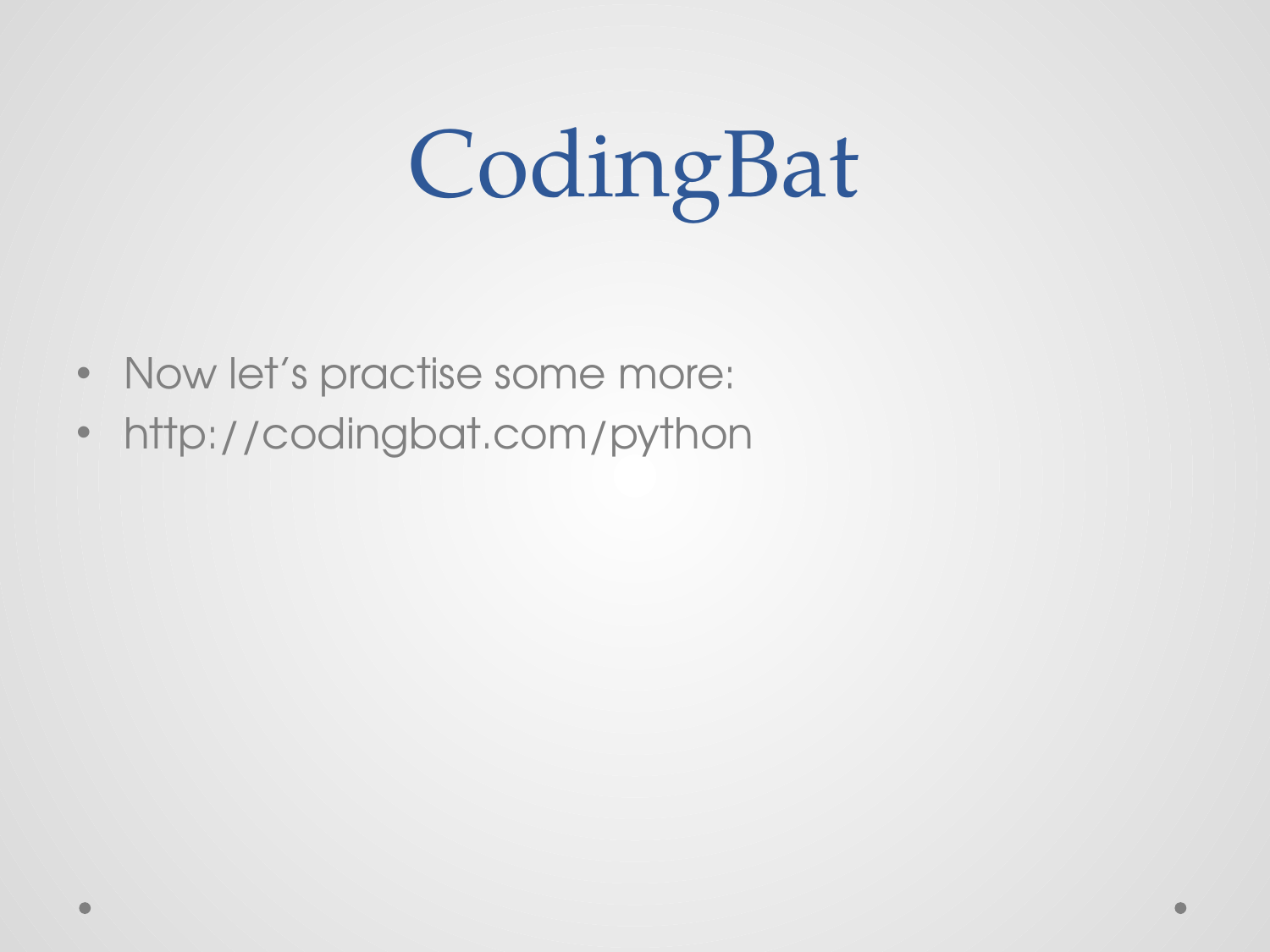

# CodingBat

Now let’s practise some more:
http://codingbat.com/python